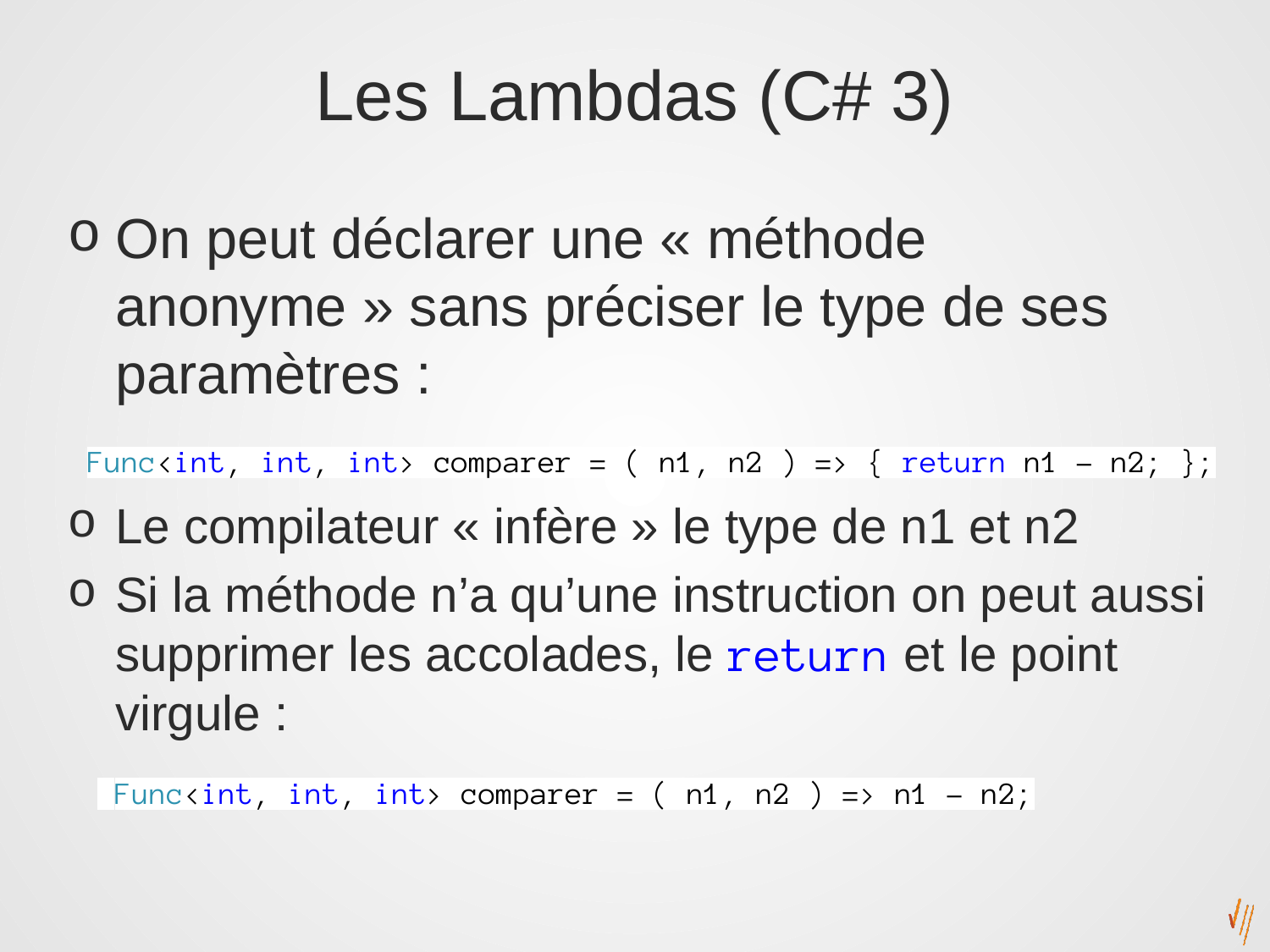

# Les Lambdas (C# 3)
On peut déclarer une « méthode anonyme » sans préciser le type de ses paramètres :

Le compilateur « infère » le type de n1 et n2
Si la méthode n’a qu’une instruction on peut aussi supprimer les accolades, le return et le point virgule :
Func<int, int, int> comparer = ( n1, n2 ) => { return n1 - n2; };
 Func<int, int, int> comparer = ( n1, n2 ) => n1 - n2;